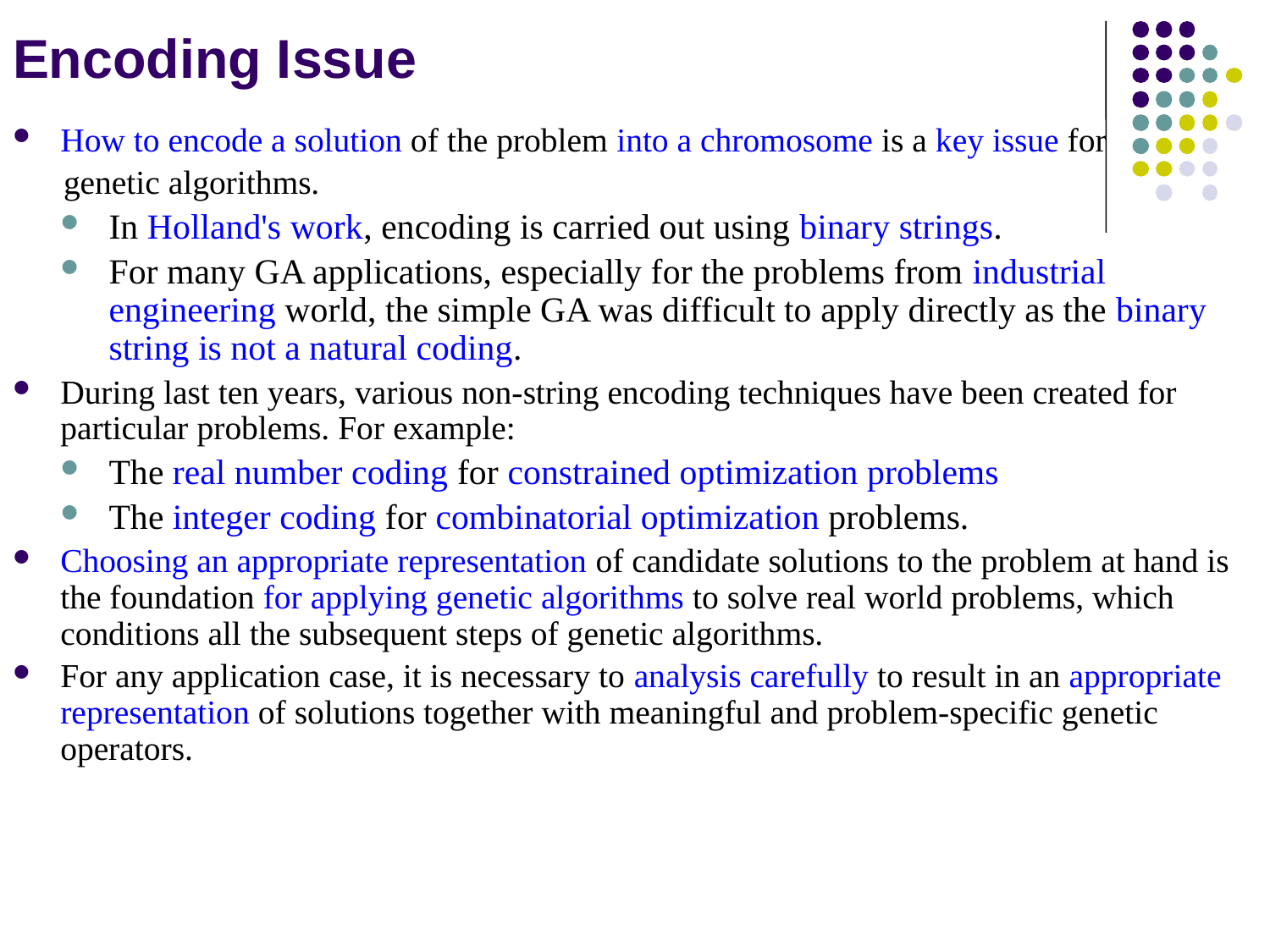

Encoding Issue
How to encode a solution of the problem into a chromosome is a key issue for
      genetic algorithms.
In Holland's work, encoding is carried out using binary strings.
For many GA applications, especially for the problems from industrial engineering world, the simple GA was difficult to apply directly as the binary string is not a natural coding.
During last ten years, various non-string encoding techniques have been created for particular problems. For example:
The real number coding for constrained optimization problems
The integer coding for combinatorial optimization problems.
Choosing an appropriate representation of candidate solutions to the problem at hand is the foundation for applying genetic algorithms to solve real world problems, which conditions all the subsequent steps of genetic algorithms.
For any application case, it is necessary to analysis carefully to result in an appropriate representation of solutions together with meaningful and problem-specific genetic operators.